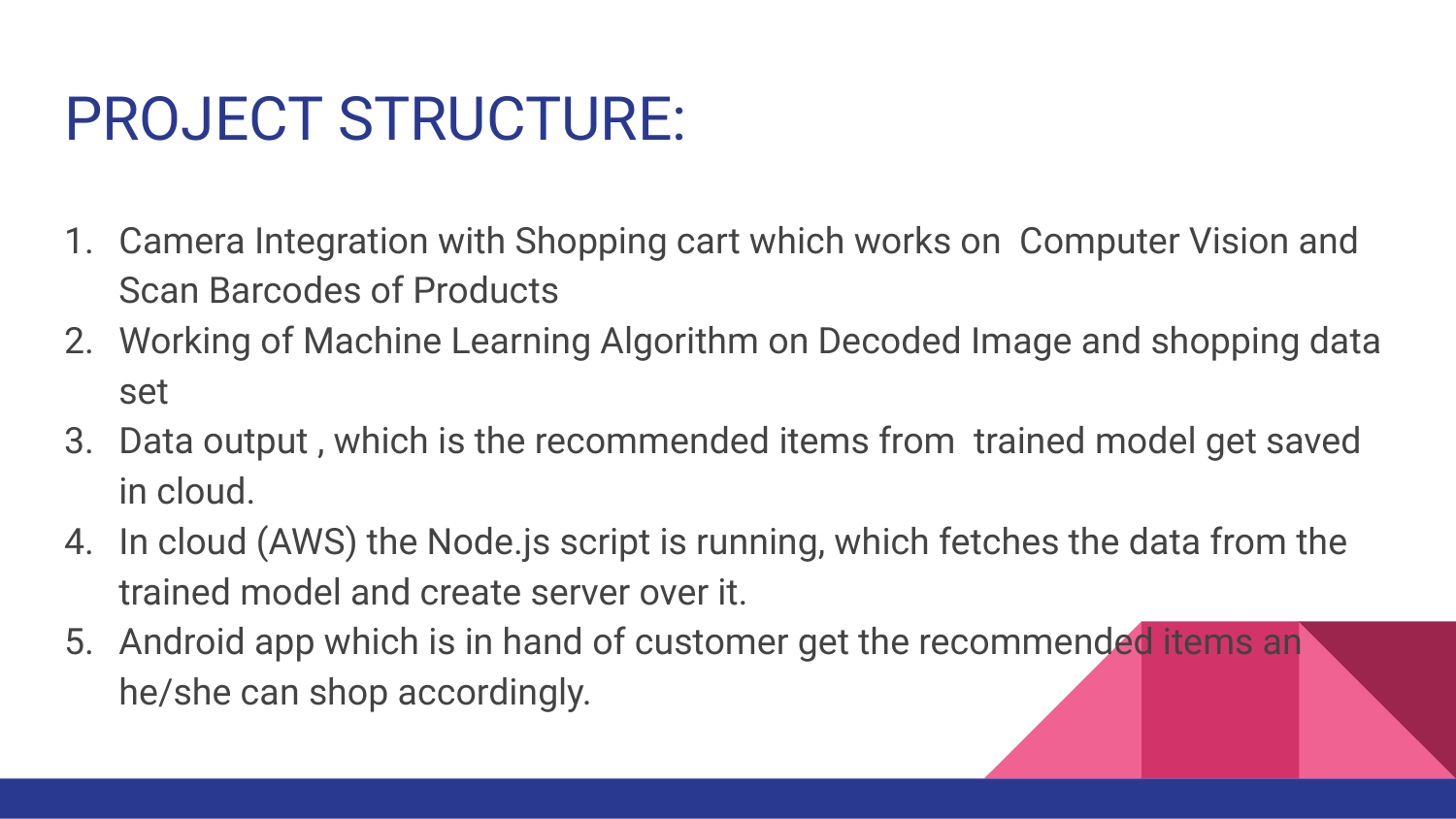

# PROJECT STRUCTURE:
Camera Integration with Shopping cart which works on  Computer Vision and Scan Barcodes of Products
Working of Machine Learning Algorithm on Decoded Image and shopping data set
Data output , which is the recommended items from  trained model get saved in cloud.
In cloud (AWS) the Node.js script is running, which fetches the data from the trained model and create server over it.
Android app which is in hand of customer get the recommended items an he/she can shop accordingly.